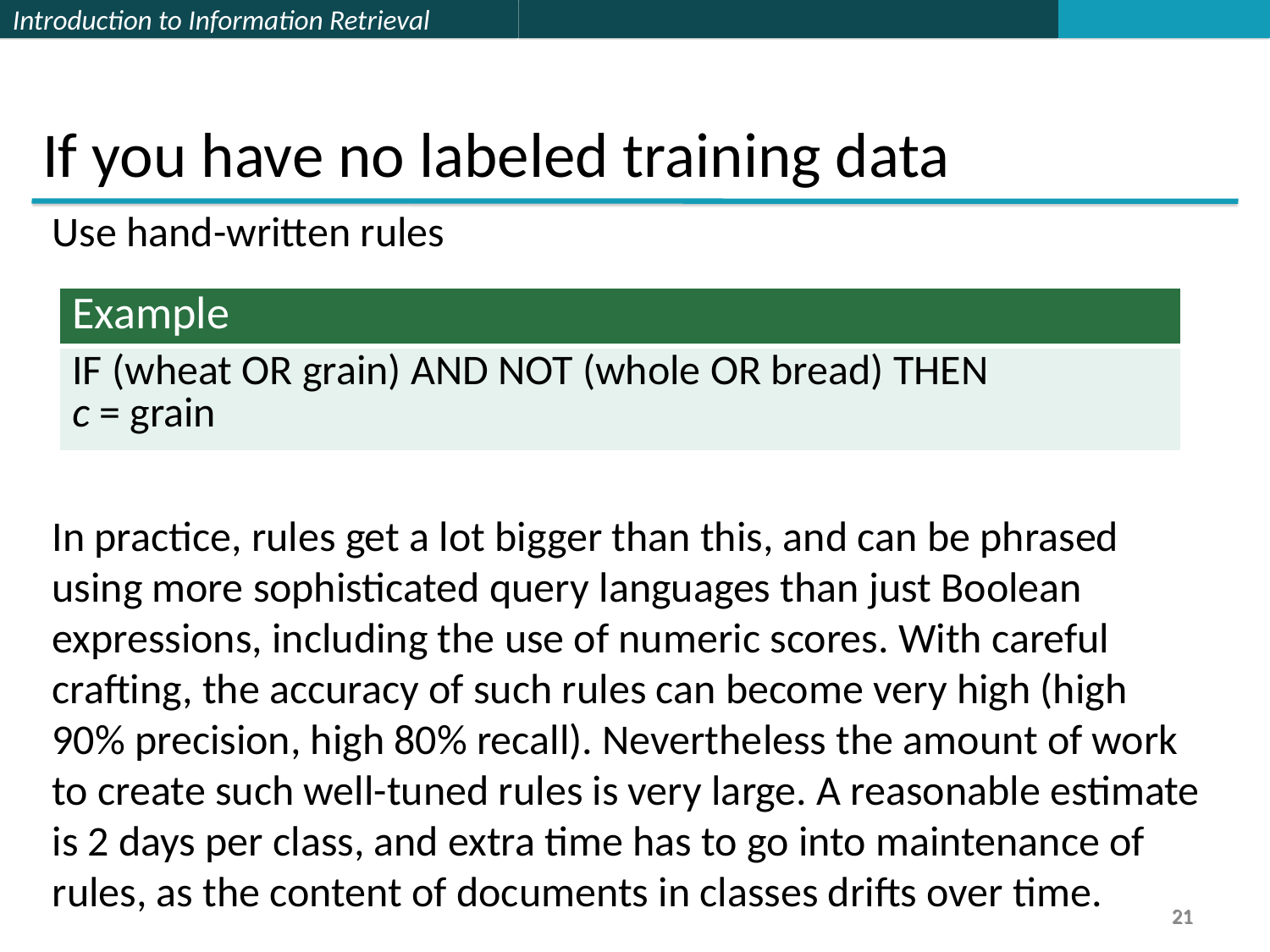

If you have no labeled training data
Use hand-written rules

In practice, rules get a lot bigger than this, and can be phrased
using more sophisticated query languages than just Boolean
expressions, including the use of numeric scores. With careful
crafting, the accuracy of such rules can become very high (high
90% precision, high 80% recall). Nevertheless the amount of work
to create such well-tuned rules is very large. A reasonable estimate
is 2 days per class, and extra time has to go into maintenance of
rules, as the content of documents in classes drifts over time.
| Example |
| --- |
| IF (wheat OR grain) AND NOT (whole OR bread) THEN c = grain |
21
21